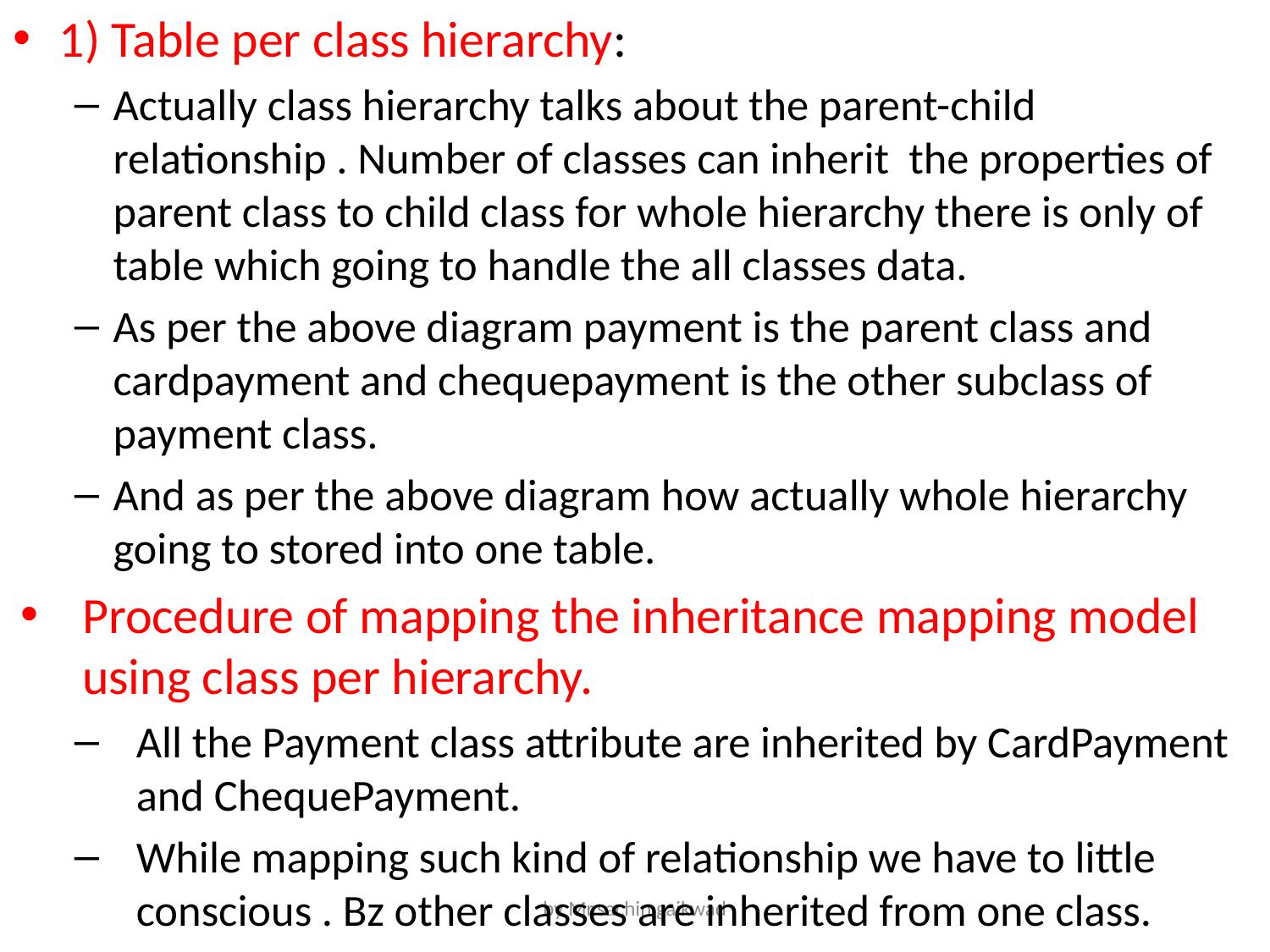

1) Table per class hierarchy:
Actually class hierarchy talks about the parent-child relationship . Number of classes can inherit  the properties of parent class to child class for whole hierarchy there is only of table which going to handle the all classes data.
As per the above diagram payment is the parent class and cardpayment and chequepayment is the other subclass of payment class.
And as per the above diagram how actually whole hierarchy going to stored into one table.
Procedure of mapping the inheritance mapping model using class per hierarchy.
All the Payment class attribute are inherited by CardPayment and ChequePayment.
While mapping such kind of relationship we have to little  conscious . Bz other classes are inherited from one class.

by Mr.sachin gaikwad